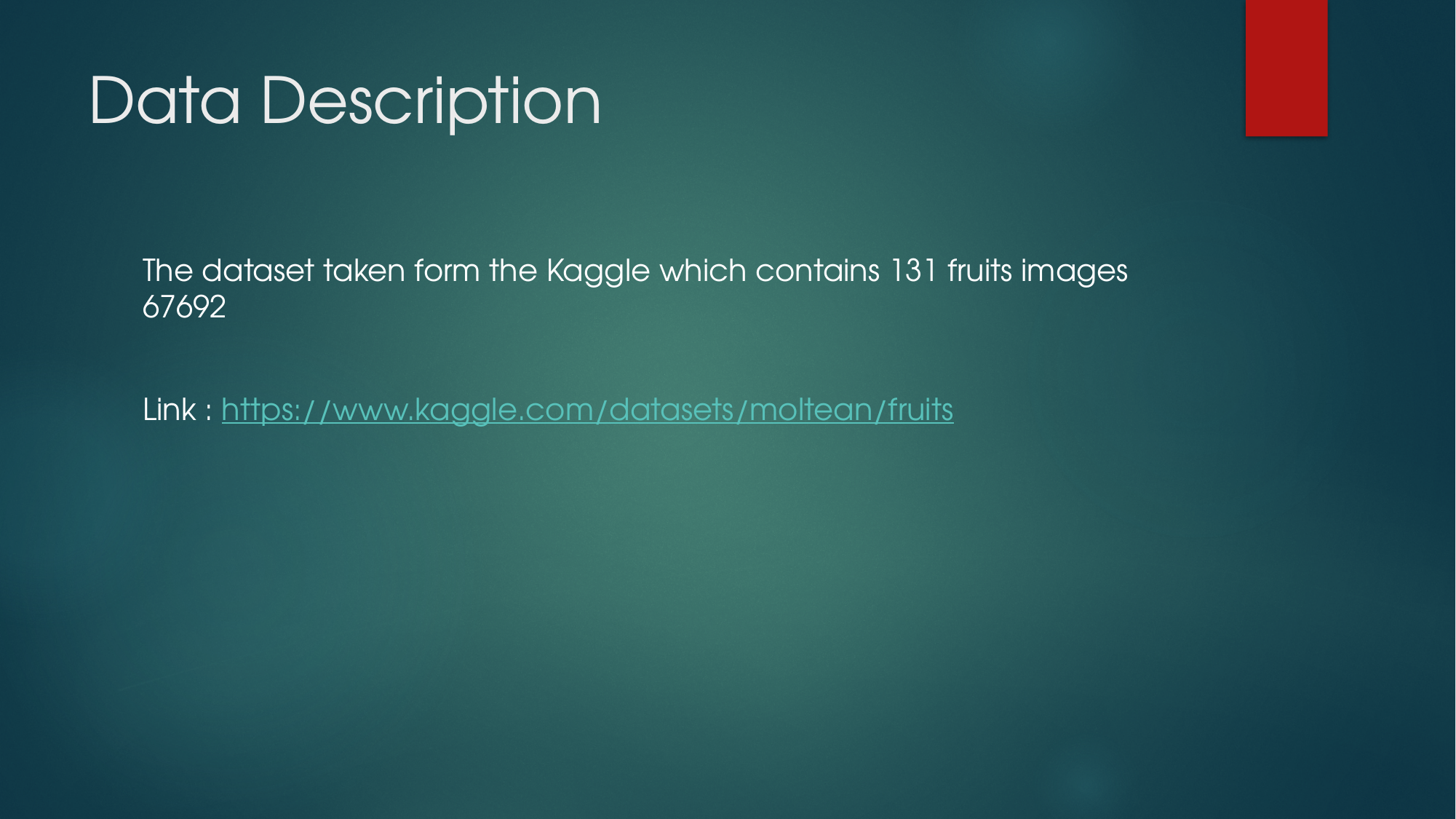

# Data Description
The dataset taken form the Kaggle which contains 131 fruits images 67692

Link : https://www.kaggle.com/datasets/moltean/fruits